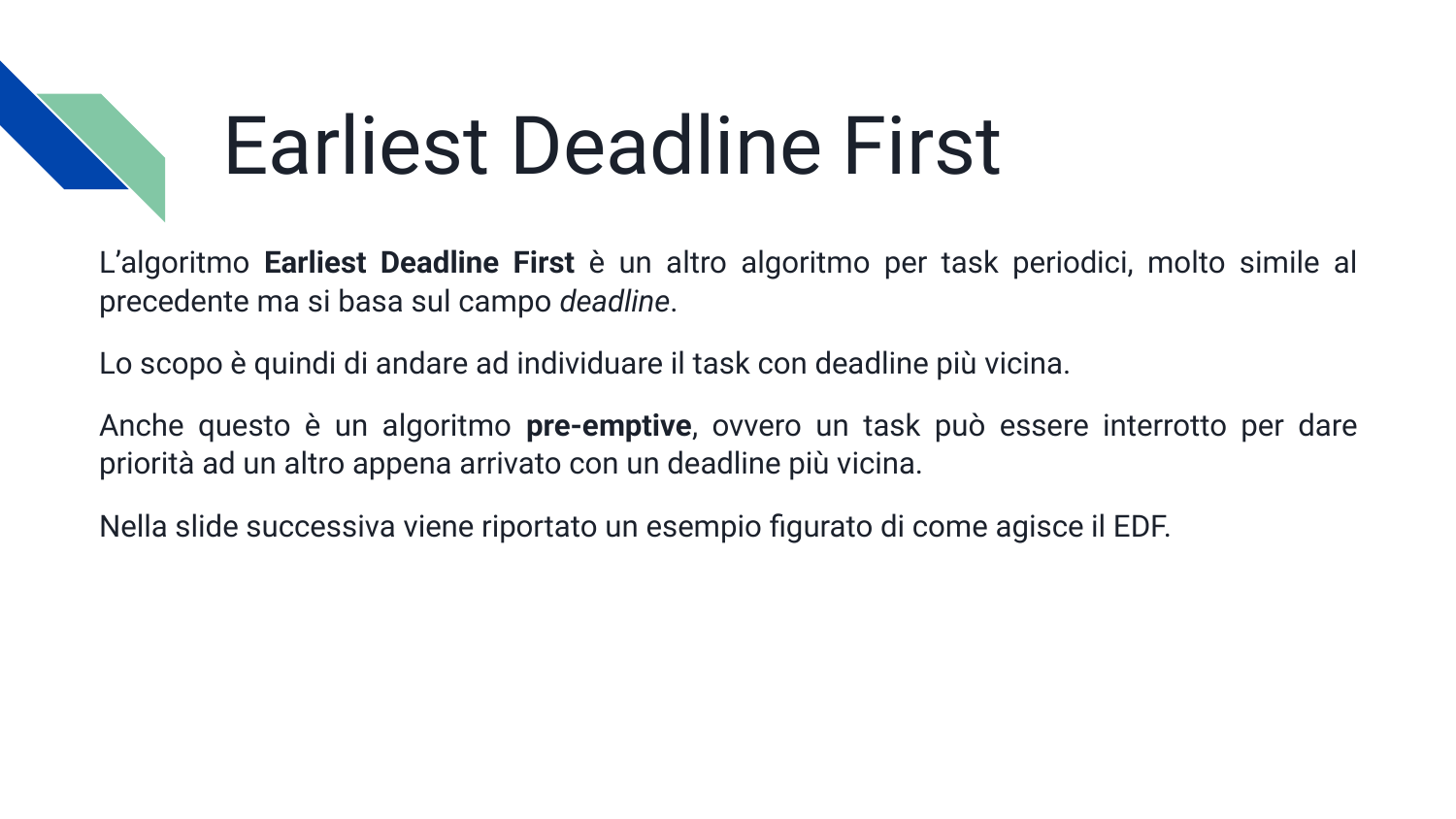

# Earliest Deadline First
L’algoritmo Earliest Deadline First è un altro algoritmo per task periodici, molto simile al precedente ma si basa sul campo deadline.
Lo scopo è quindi di andare ad individuare il task con deadline più vicina.
Anche questo è un algoritmo pre-emptive, ovvero un task può essere interrotto per dare priorità ad un altro appena arrivato con un deadline più vicina.
Nella slide successiva viene riportato un esempio figurato di come agisce il EDF.

vvvvv